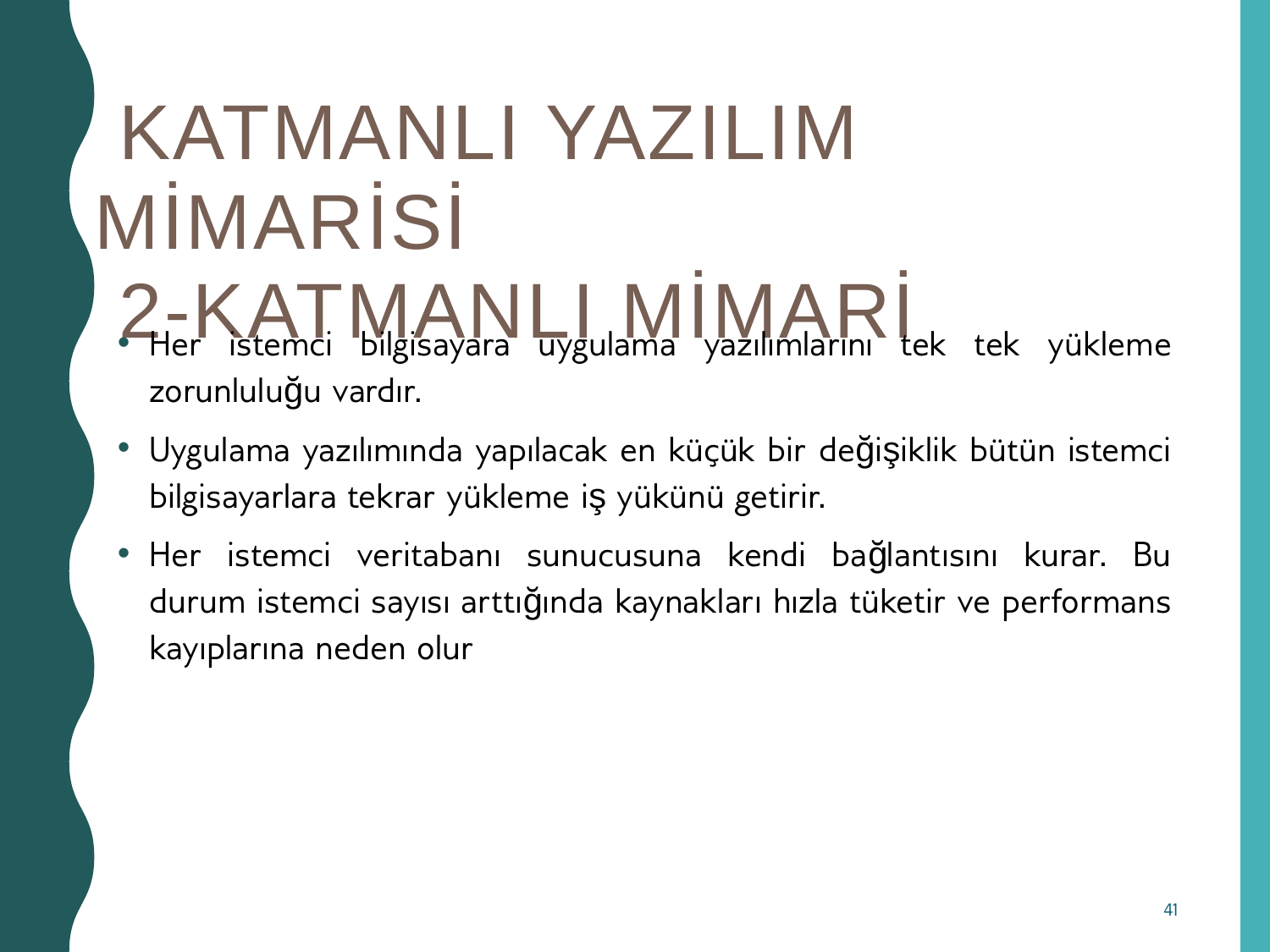

Katmanlı Yazılım Mimarisi
 2-Katmanlı mimari
Her istemci bilgisayara uygulama yazılımlarını tek tek yükleme zorunluluğu vardır.
Uygulama yazılımında yapılacak en küçük bir değişiklik bütün istemci bilgisayarlara tekrar yükleme iş yükünü getirir.
Her istemci veritabanı sunucusuna kendi bağlantısını kurar. Bu durum istemci sayısı arttığında kaynakları hızla tüketir ve performans kayıplarına neden olur
41